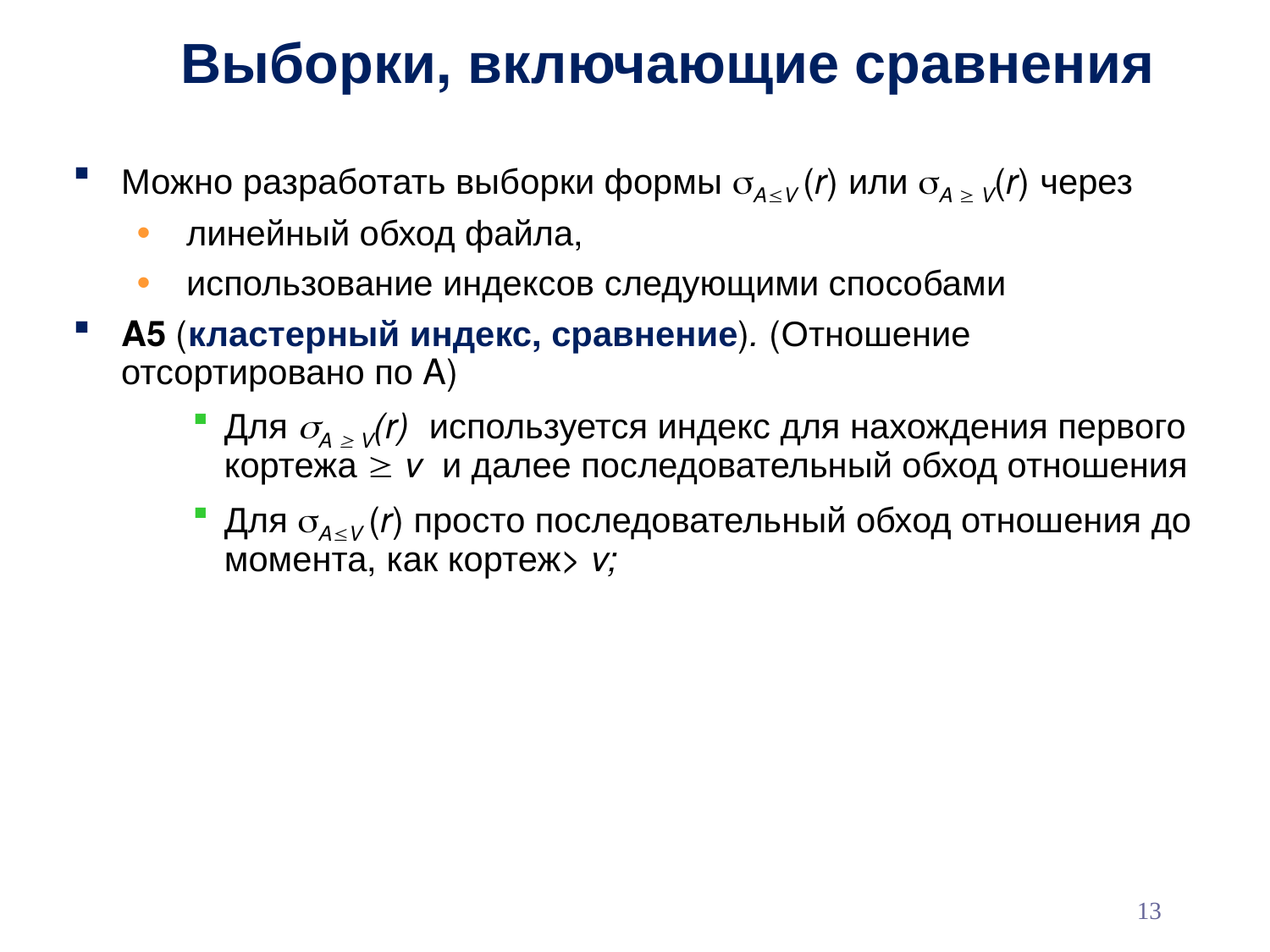

# Выборки, включающие сравнения
Можно разработать выборки формы σA≤V (r) или σA ≥ V(r) через
 линейный обход файла,
 использование индексов следующими способами
A5 (кластерный индекс, сравнение). (Отношение отсортировано по A)
Для σA ≥ V(r)  используется индекс для нахождения первого кортежа ≥ v  и далее последовательный обход отношения
Для σA≤V (r) просто последовательный обход отношения до момента, как кортеж> v;
13